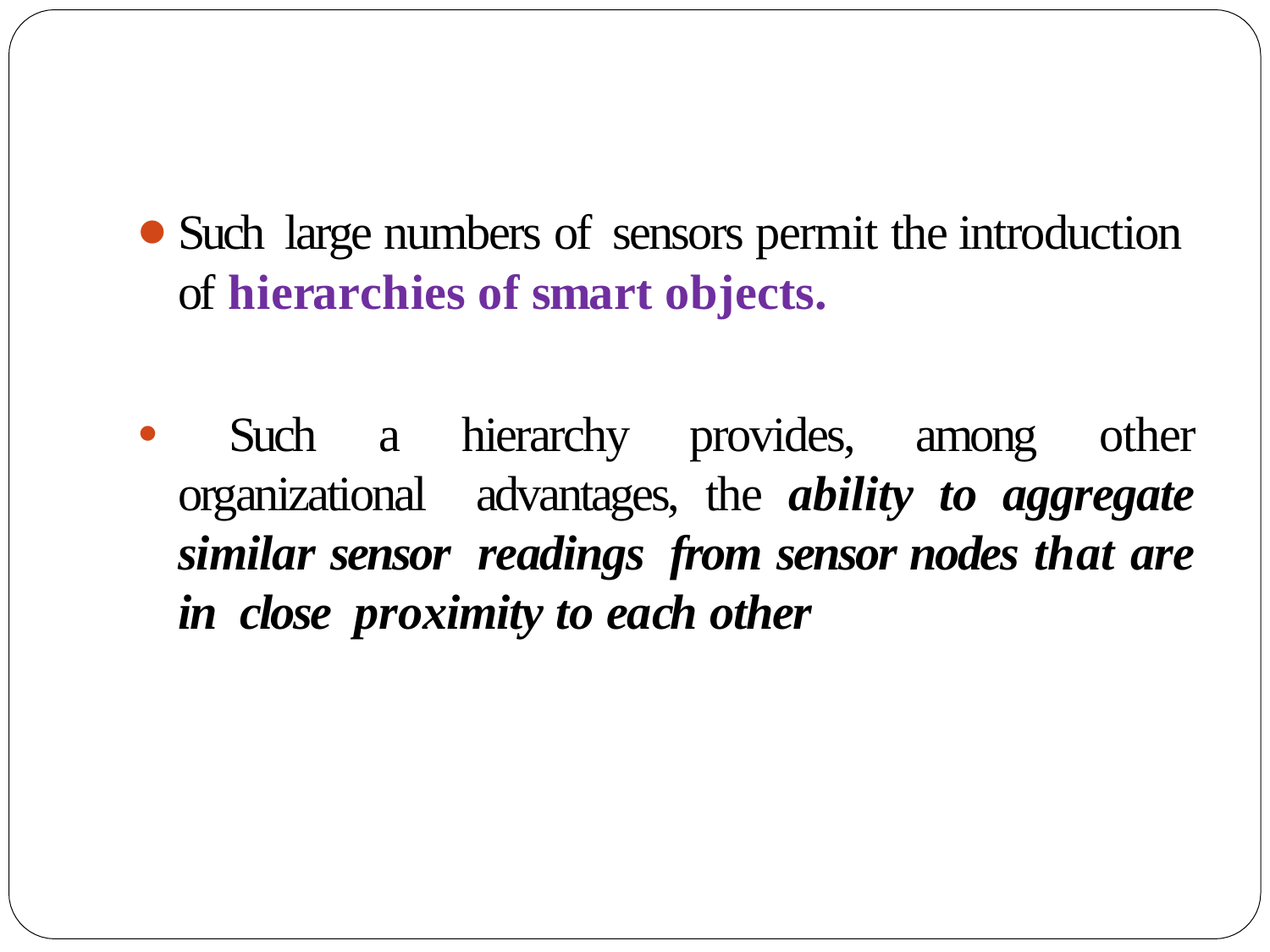

Such large numbers of sensors permit the introduction  of hierarchies of smart objects.

	Such a hierarchy provides, among other organizational  advantages, the ability to aggregate similar sensor  readings from sensor nodes that are in close  proximity to each other